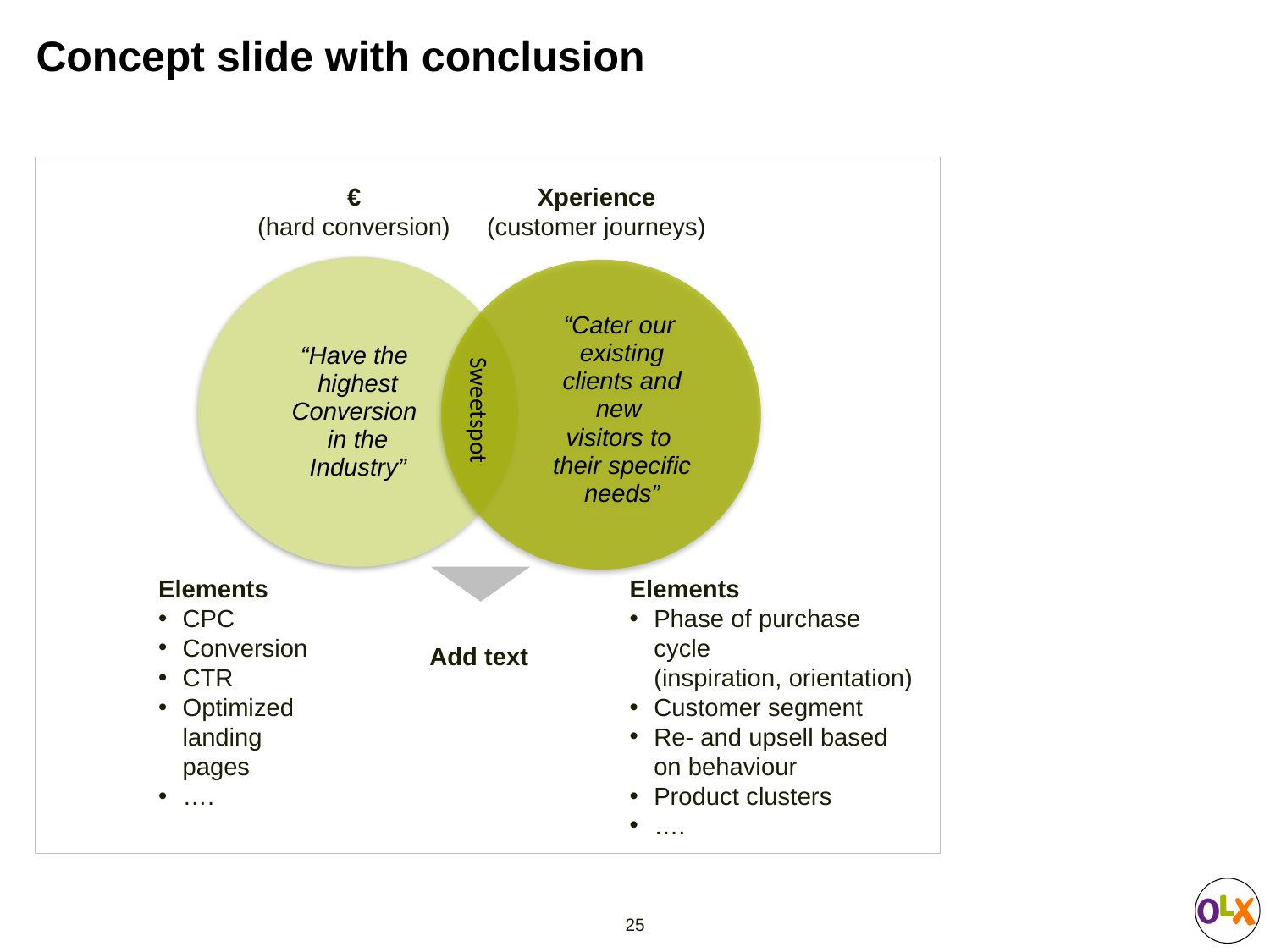

# Concept slide with conclusion

€
(hard conversion)
Xperience
(customer journeys)

“Have the
highest
Conversion
in the
Industry”
“Cater our
existing clients and new
visitors to
their specific needs”

Sweetspot

Elements
CPC
Conversion
CTR
Optimized  landing pages
….
Elements
Phase of purchase cycle
(inspiration, orientation)
Customer segment
Re- and upsell based on behaviour
Product clusters
….
Add text